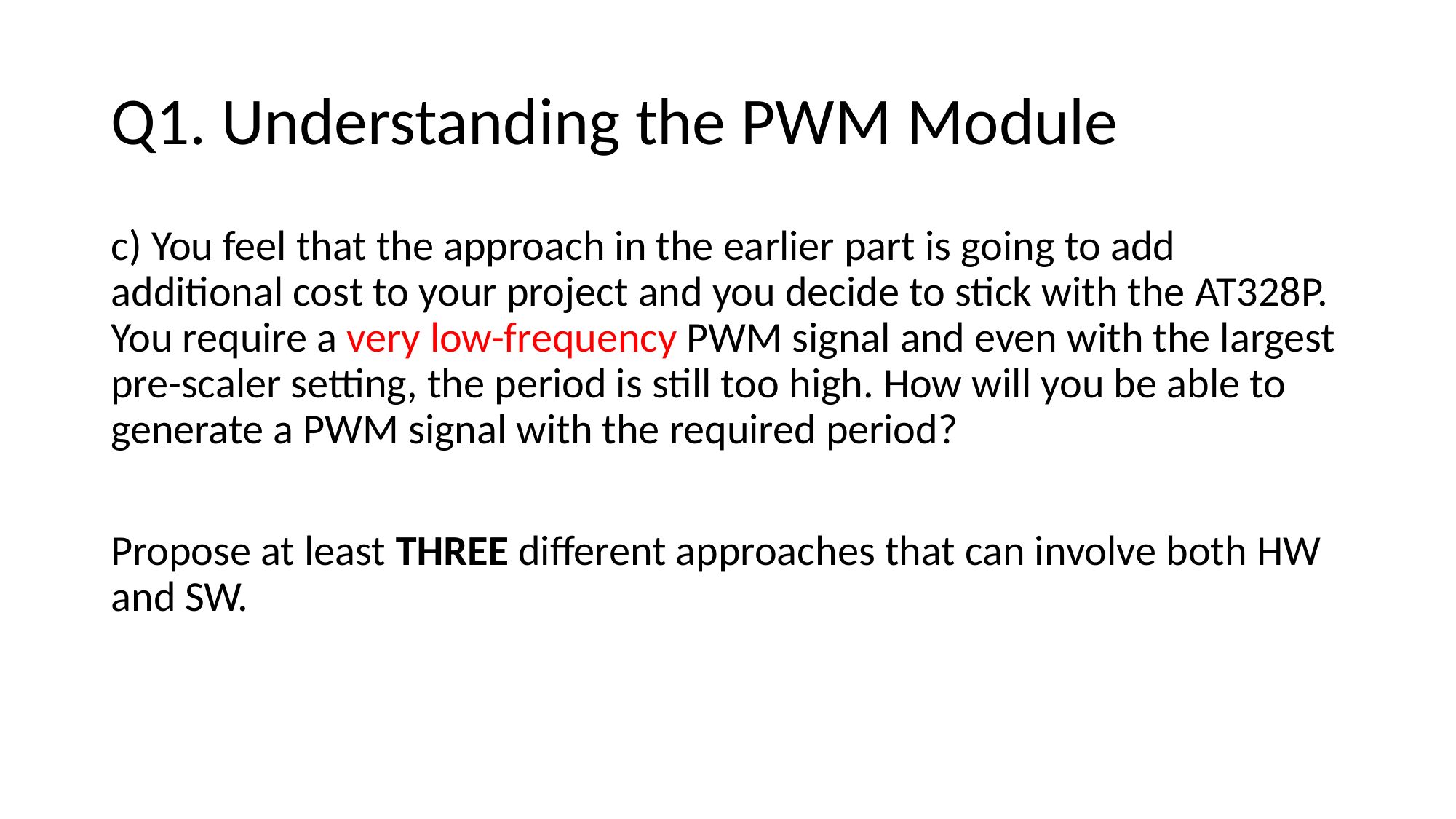

# Q1. Understanding the PWM Module
c) You feel that the approach in the earlier part is going to add additional cost to your project and you decide to stick with the AT328P. You require a very low-frequency PWM signal and even with the largest pre-scaler setting, the period is still too high. How will you be able to generate a PWM signal with the required period?

Propose at least THREE different approaches that can involve both HW and SW.